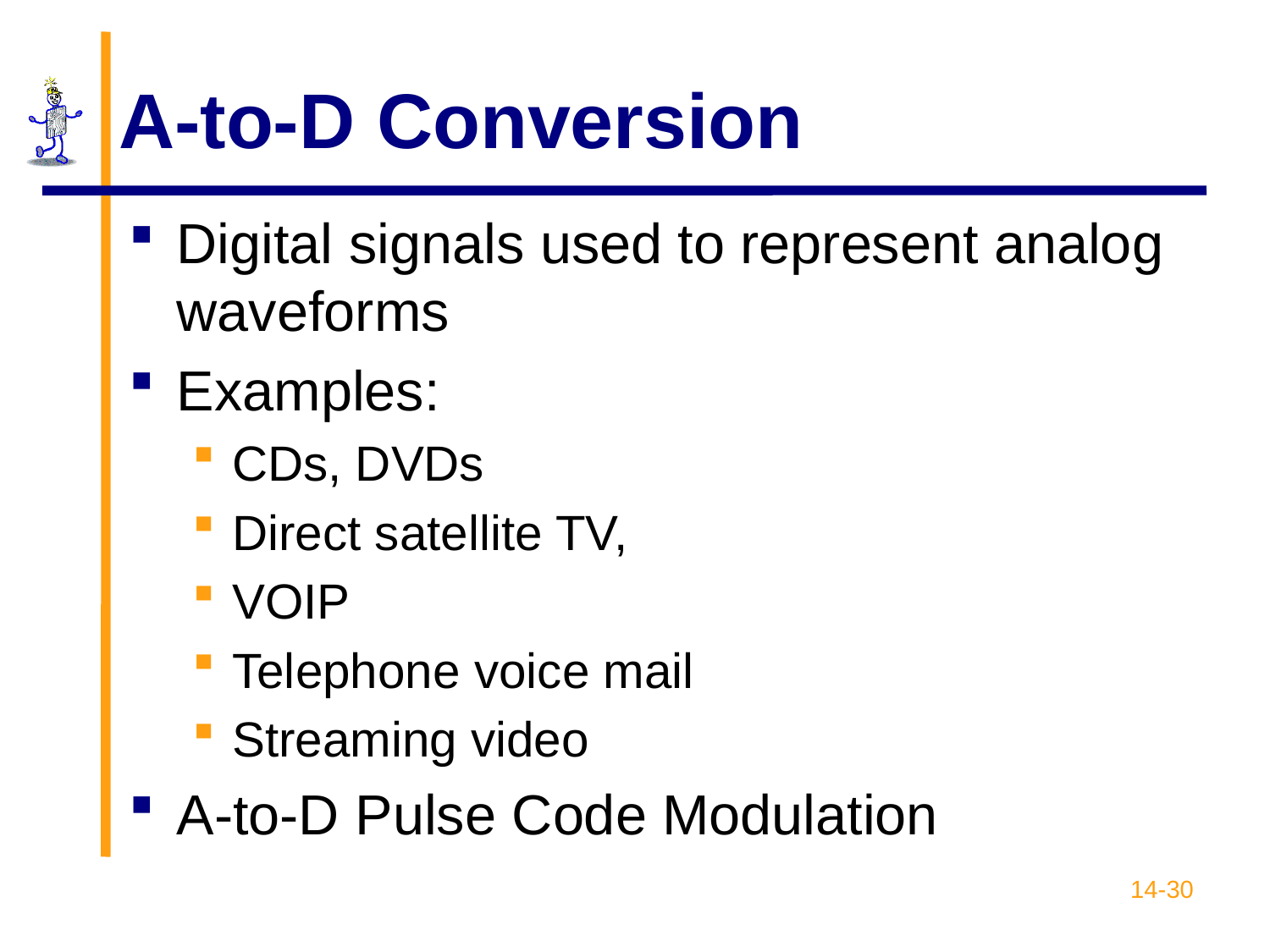

# A-to-D Conversion
Digital signals used to represent analog waveforms
Examples:
CDs, DVDs
Direct satellite TV,
VOIP
Telephone voice mail
Streaming video
A-to-D Pulse Code Modulation
14-30